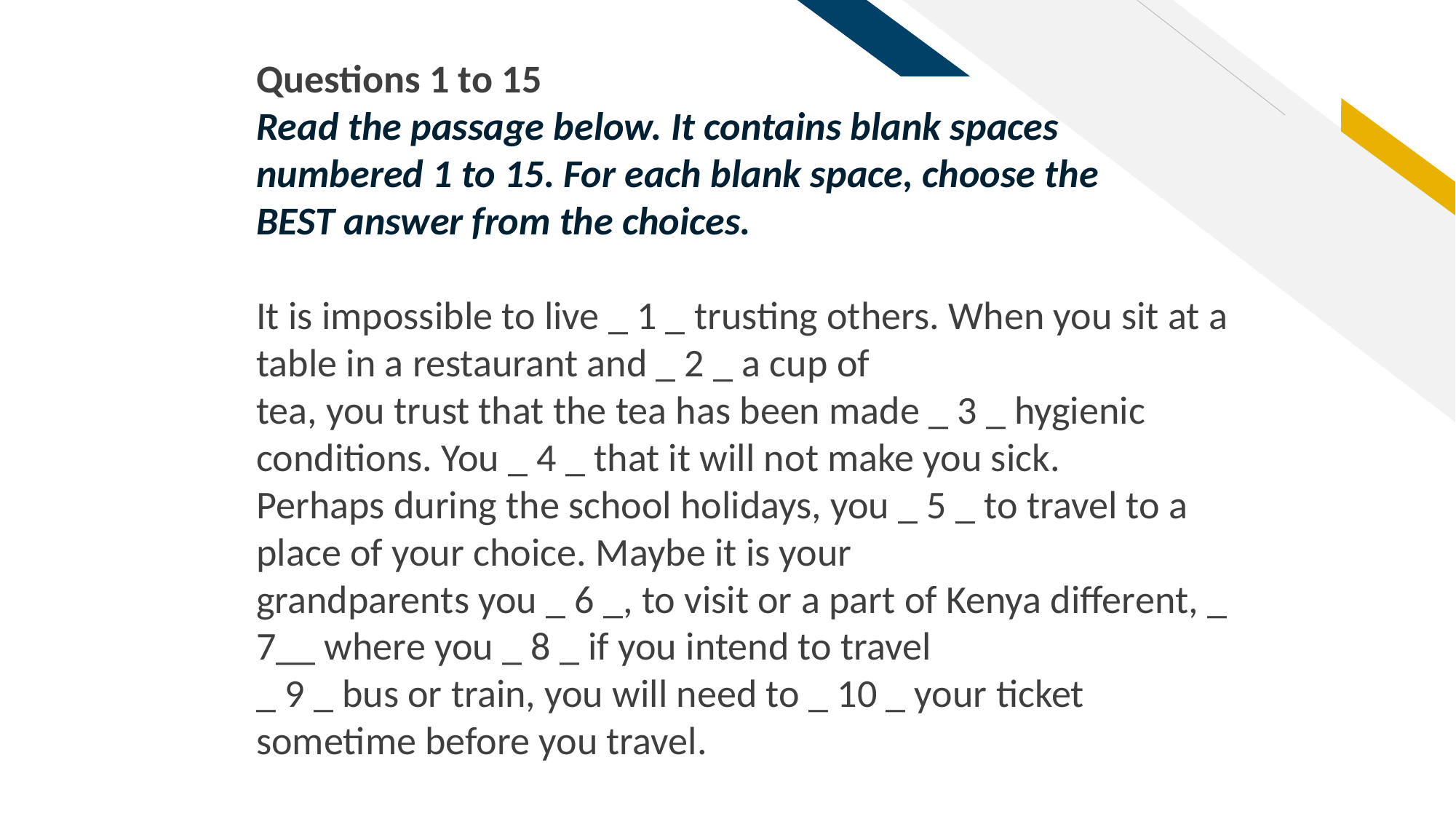

Questions 1 to 15
Read the passage below. It contains blank spaces numbered 1 to 15. For each blank space, choose the
BEST answer from the choices.

It is impossible to live _ 1 _ trusting others. When you sit at a table in a restaurant and _ 2 _ a cup of
tea, you trust that the tea has been made _ 3 _ hygienic conditions. You _ 4 _ that it will not make you sick.
Perhaps during the school holidays, you _ 5 _ to travel to a place of your choice. Maybe it is your
grandparents you _ 6 _, to visit or a part of Kenya different, _ 7__ where you _ 8 _ if you intend to travel
_ 9 _ bus or train, you will need to _ 10 _ your ticket sometime before you travel.